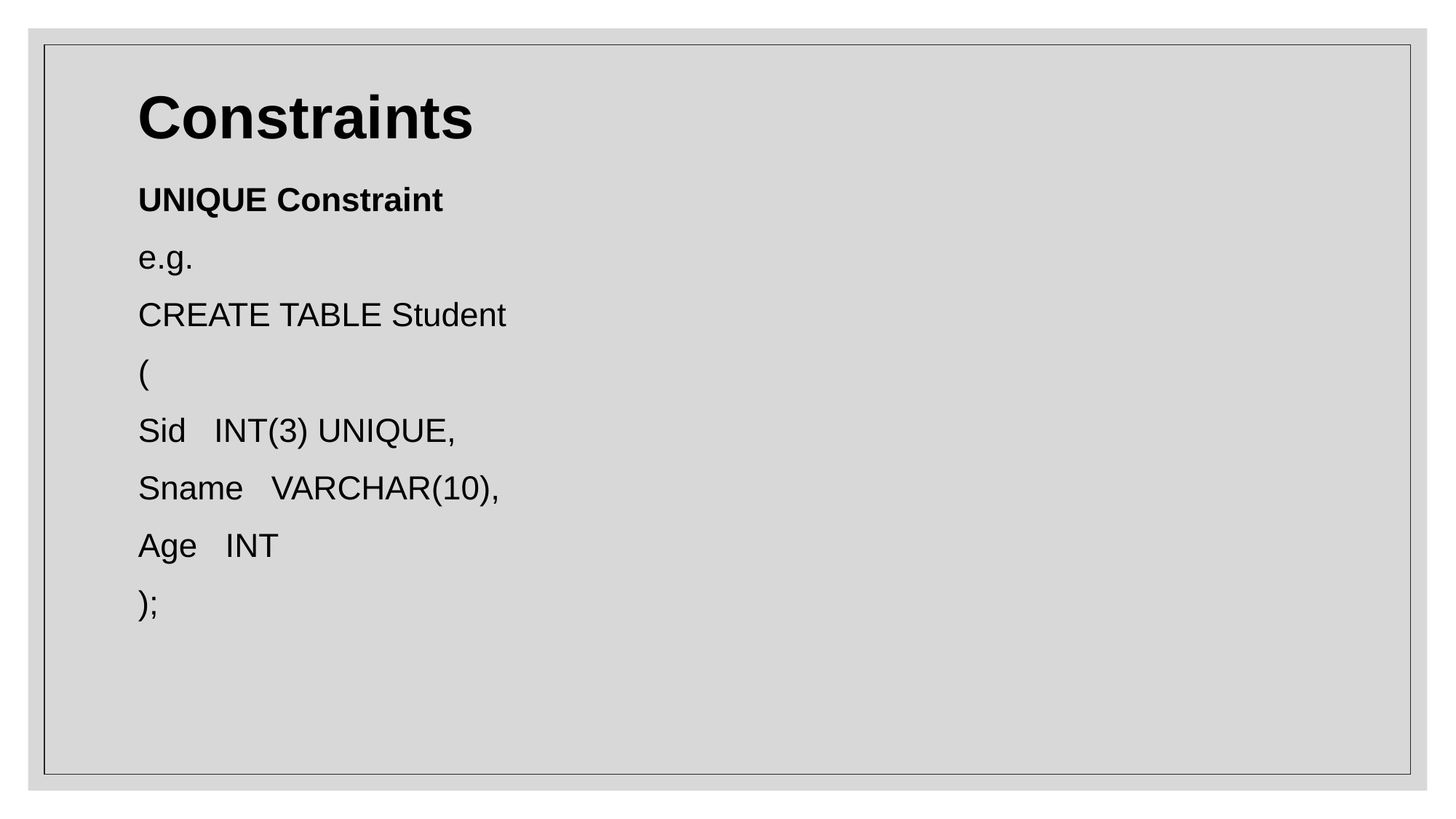

# Constraints
UNIQUE Constraint
e.g.
CREATE TABLE Student
(
Sid   INT(3) UNIQUE,
Sname   VARCHAR(10),
Age   INT
);